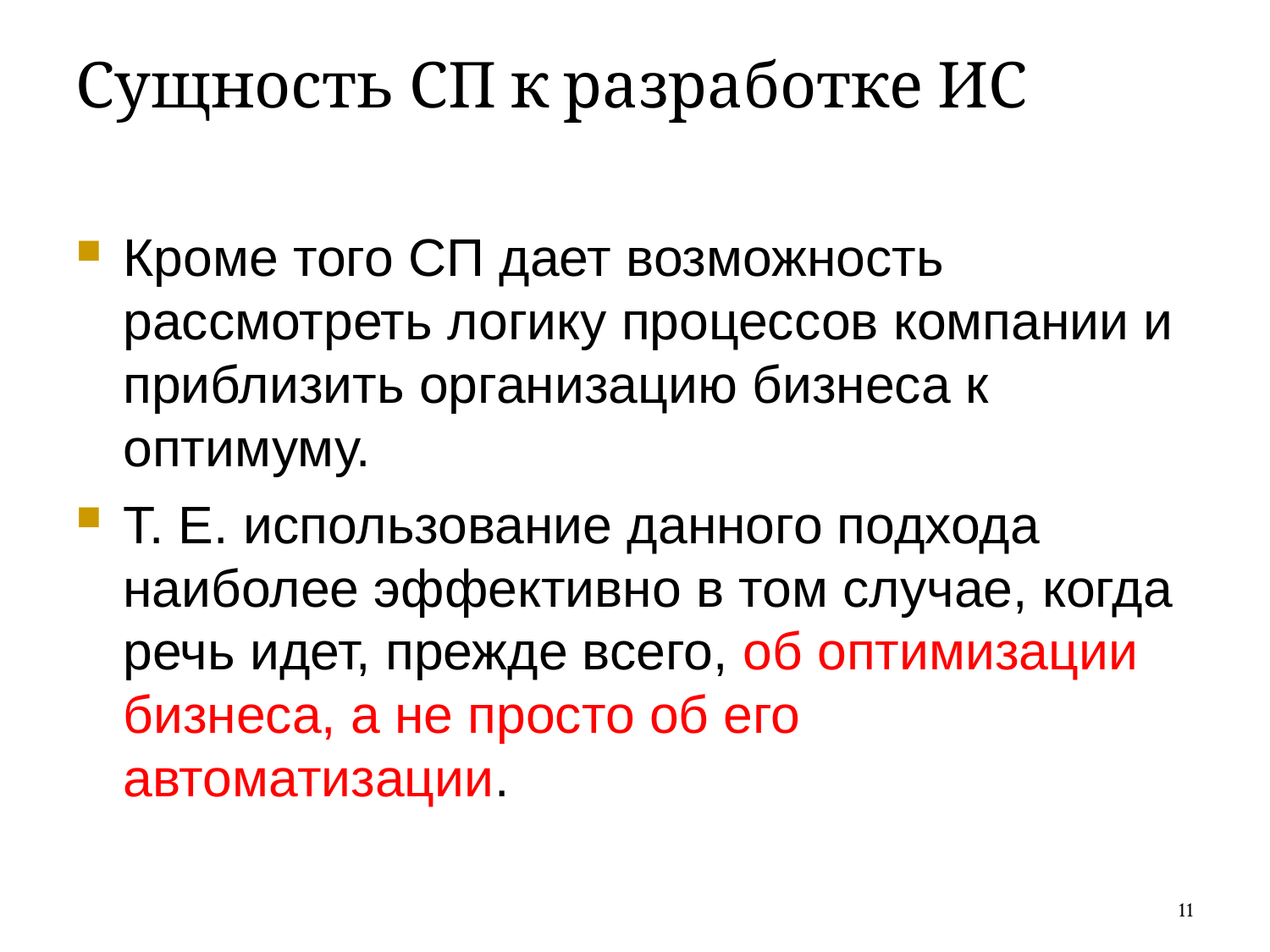

Сущность СП к разработке ИС
Кроме того СП дает возможность рассмотреть логику процессов компании и приблизить организацию бизнеса к оптимуму.
Т. Е. использование данного подхода наиболее эффективно в том случае, когда речь идет, прежде всего, об оптимизации бизнеса, а не просто об его автоматизации.

11